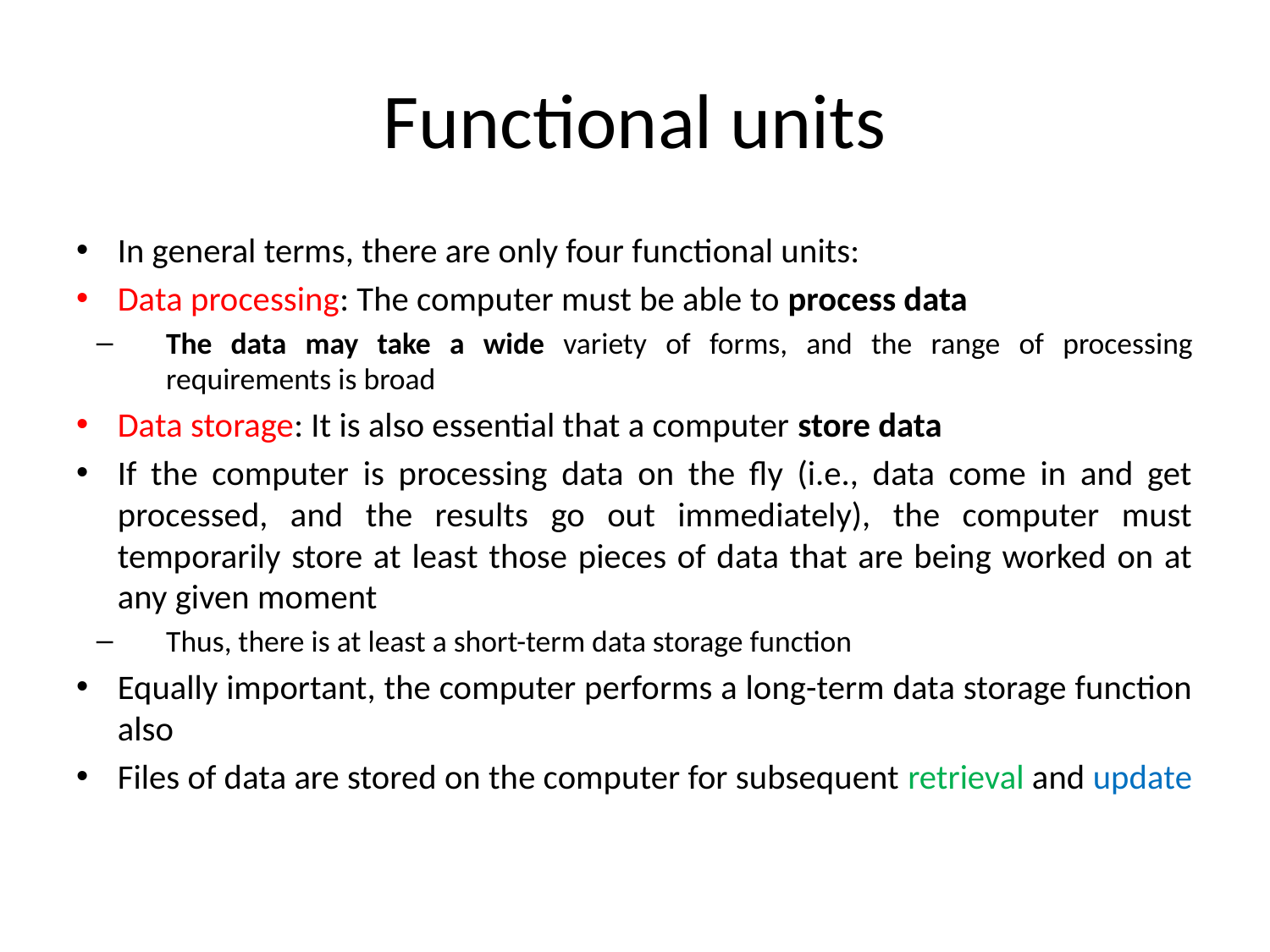

# Functional units
In general terms, there are only four functional units:
Data processing: The computer must be able to process data
The data may take a wide variety of forms, and the range of processing requirements is broad
Data storage: It is also essential that a computer store data
If the computer is processing data on the fly (i.e., data come in and get processed, and the results go out immediately), the computer must temporarily store at least those pieces of data that are being worked on at any given moment
Thus, there is at least a short-term data storage function
Equally important, the computer performs a long-term data storage function also
Files of data are stored on the computer for subsequent retrieval and update